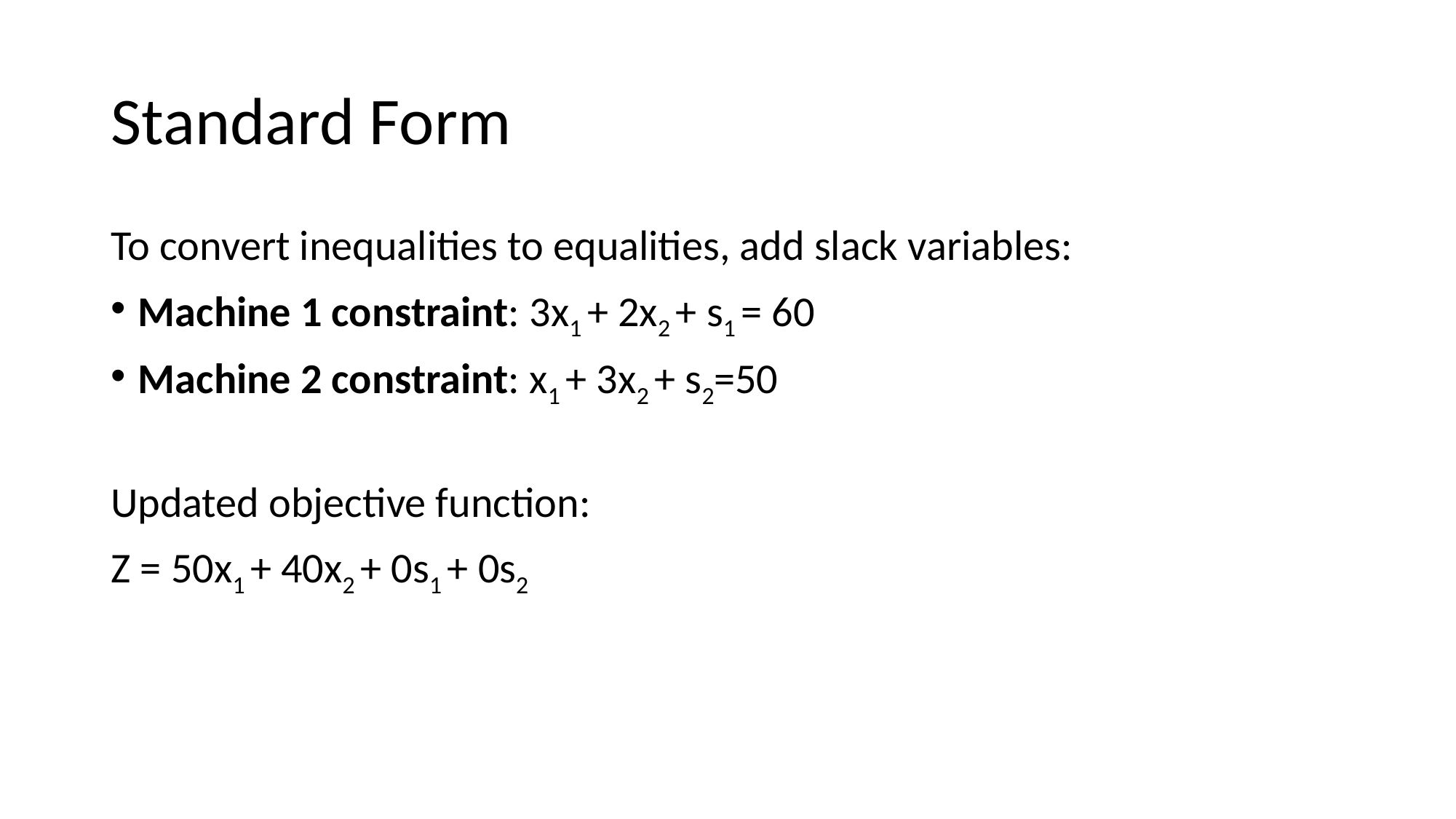

# Standard Form
To convert inequalities to equalities, add slack variables:
Machine 1 constraint: 3x1 + 2x2 + s1 = 60
Machine 2 constraint: x1 + 3x2 + s2=50

Updated objective function:
Z = 50x1 + 40x2 + 0s1 + 0s2​